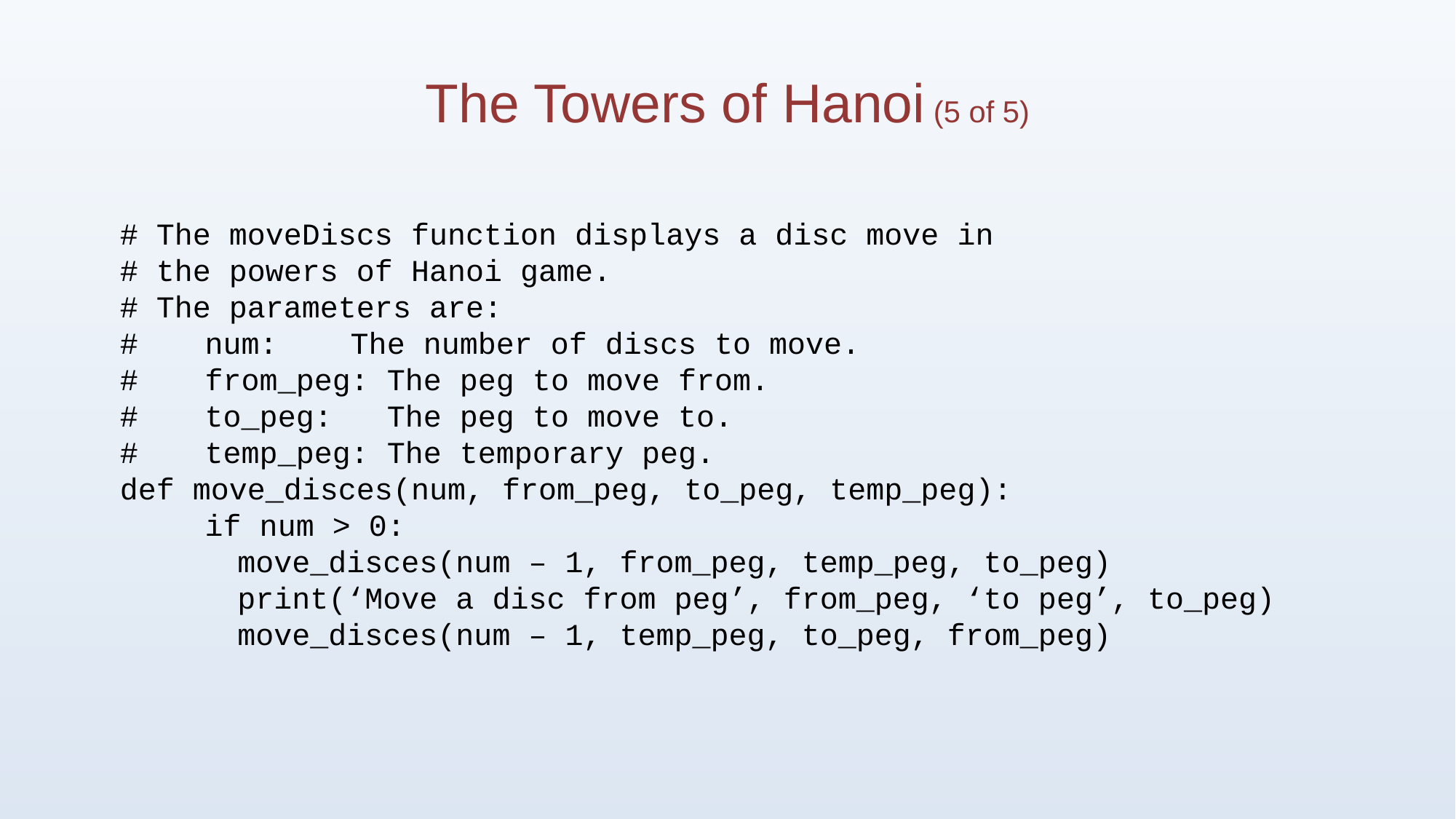

# The Towers of Hanoi (5 of 5)
# The moveDiscs function displays a disc move in
# the powers of Hanoi game.
# The parameters are:
#	num:	  The number of discs to move.
#	from_peg: The peg to move from.
#	to_peg:   The peg to move to.
#	temp_peg: The temporary peg.
def move_disces(num, from_peg, to_peg, temp_peg):
	if num > 0:
	move_disces(num – 1, from_peg, temp_peg, to_peg)
	print(‘Move a disc from peg’, from_peg, ‘to peg’, to_peg)
	move_disces(num – 1, temp_peg, to_peg, from_peg)